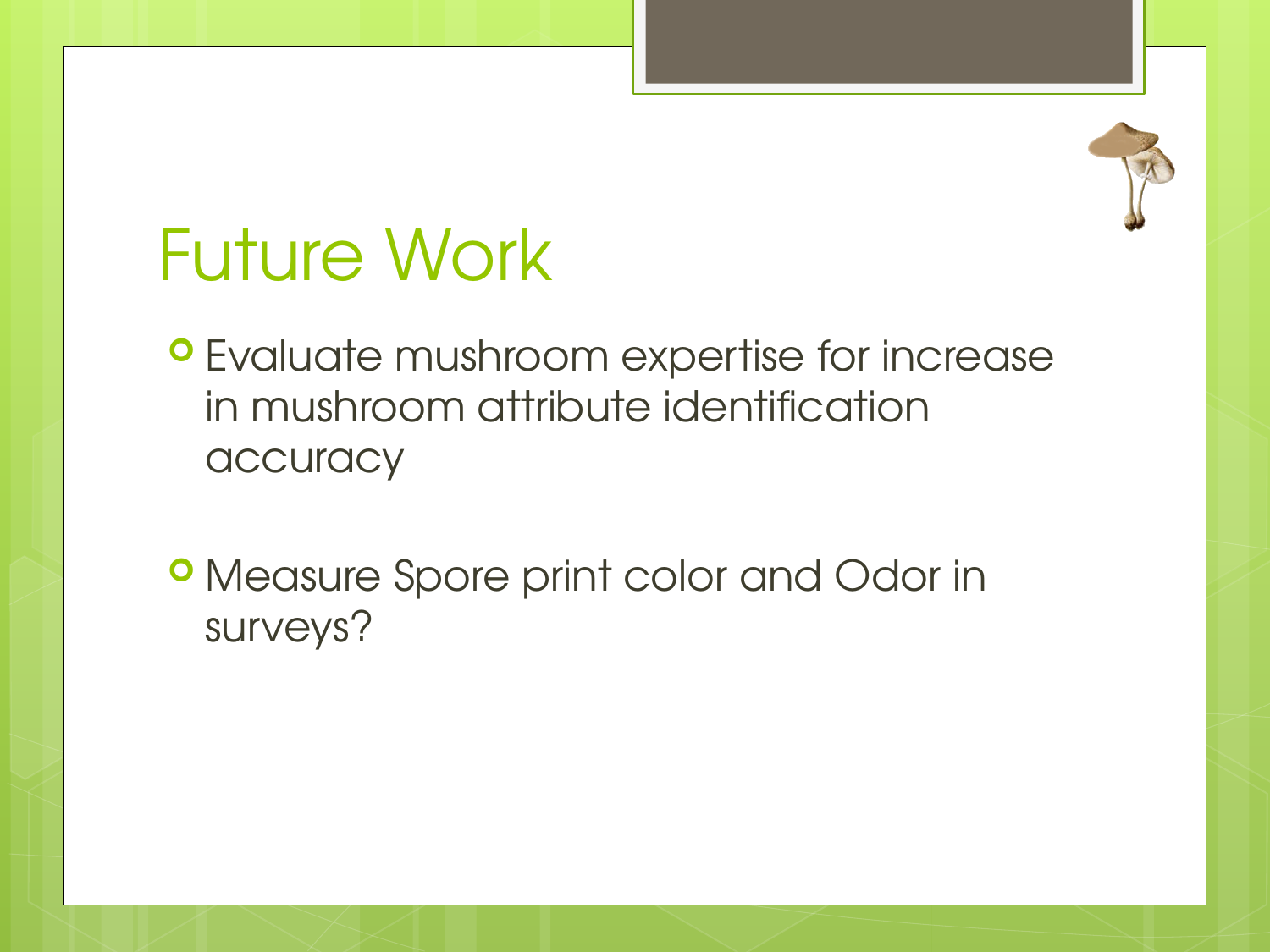

# Future Work
Evaluate mushroom expertise for increase in mushroom attribute identification accuracy

Measure Spore print color and Odor in surveys?